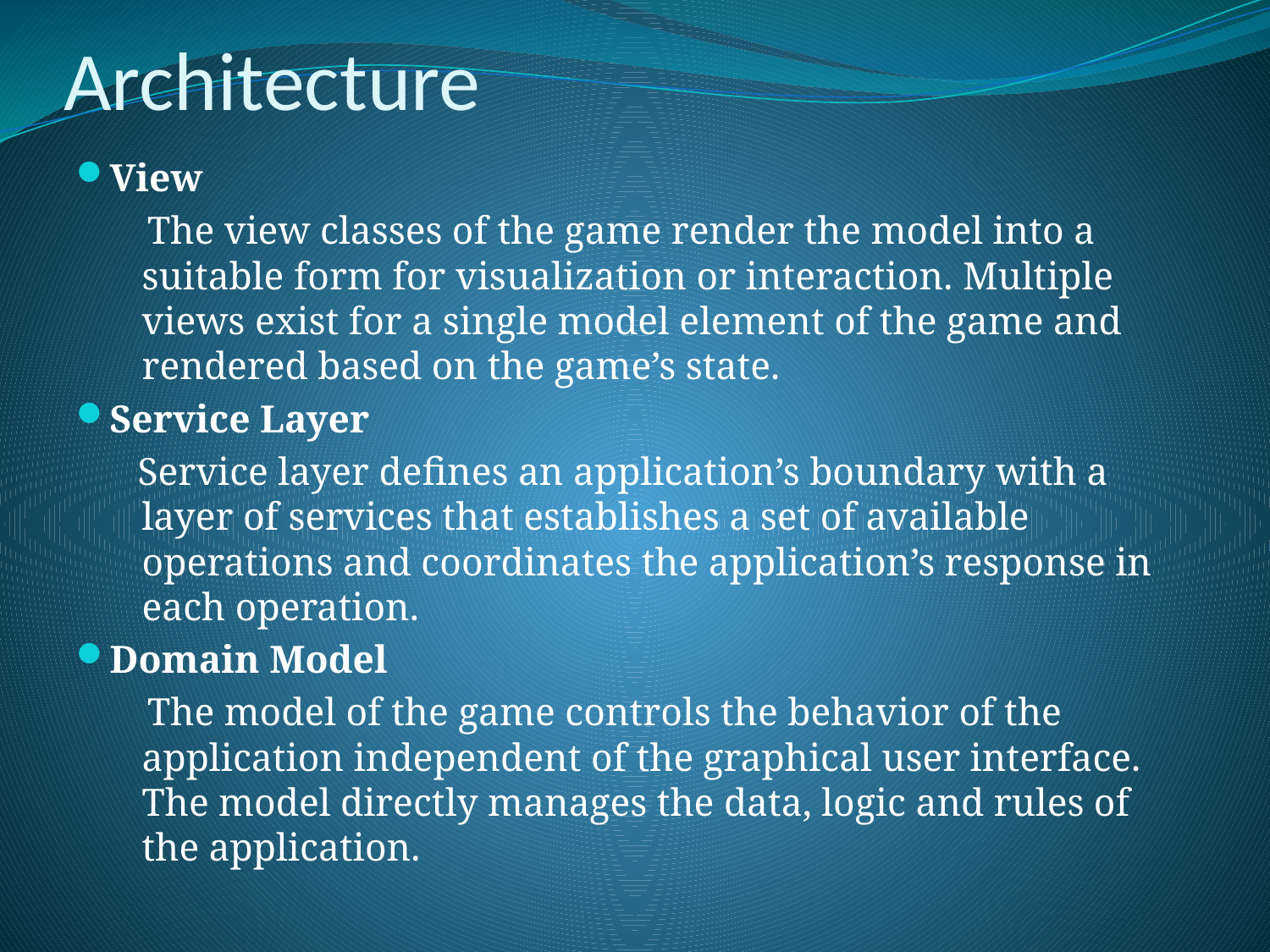

# Architecture
View
    The view classes of the game render the model into a suitable form for visualization or interaction. Multiple views exist for a single model element of the game and rendered based on the game’s state.
Service Layer
   Service layer defines an application’s boundary with a layer of services that establishes a set of available operations and coordinates the application’s response in each operation.
Domain Model
    The model of the game controls the behavior of the application independent of the graphical user interface. The model directly manages the data, logic and rules of the application.